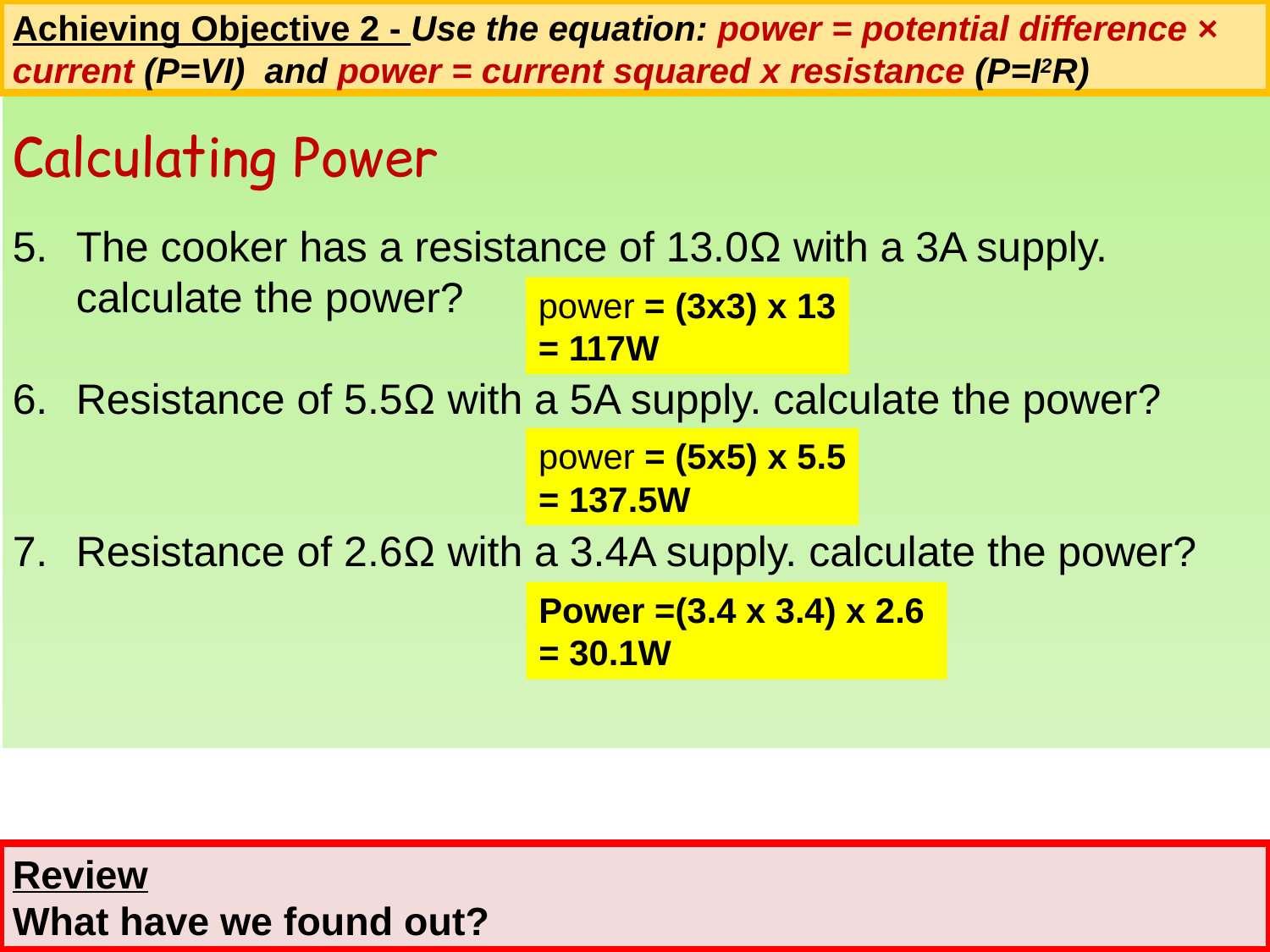

Achieving Objective 2 - Use the equation: power = potential difference × current (P=VI)  and power = current squared x resistance (P=I2R)

Calculating Power
The cooker has a resistance of 13.0Ω with a 3A supply. calculate the power?

Resistance of 5.5Ω with a 5A supply. calculate the power?

Resistance of 2.6Ω with a 3.4A supply. calculate the power?

power = (3x3) x 13
= 117W
power = (5x5) x 5.5
= 137.5W
Power =(3.4 x 3.4) x 2.6
= 30.1W
Review
What have we found out?